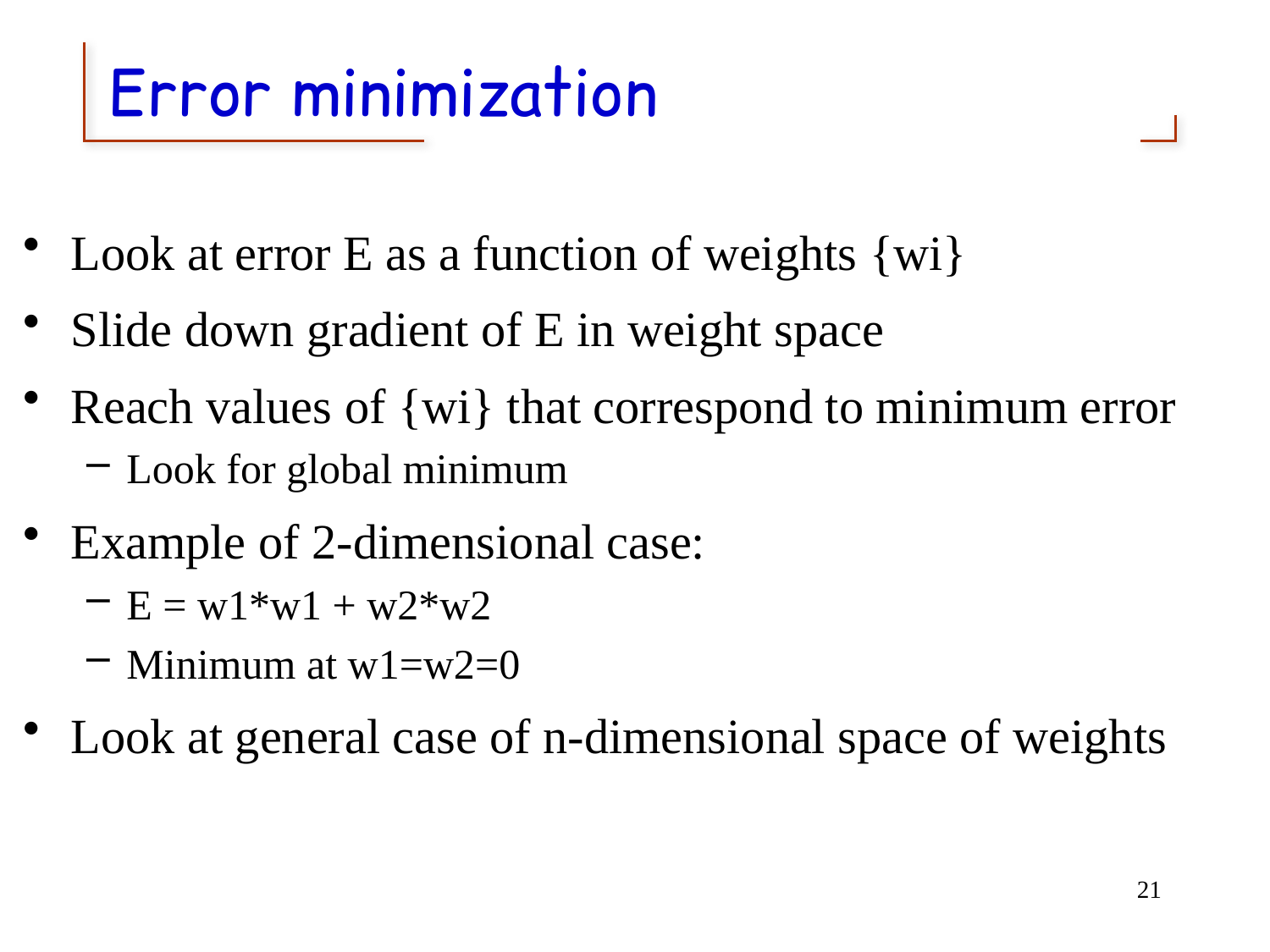

# Error minimization
Look at error E as a function of weights {wi}
Slide down gradient of E in weight space
Reach values of {wi} that correspond to minimum error
Look for global minimum
Example of 2-dimensional case:
E = w1*w1 + w2*w2
Minimum at w1=w2=0
Look at general case of n-dimensional space of weights
21